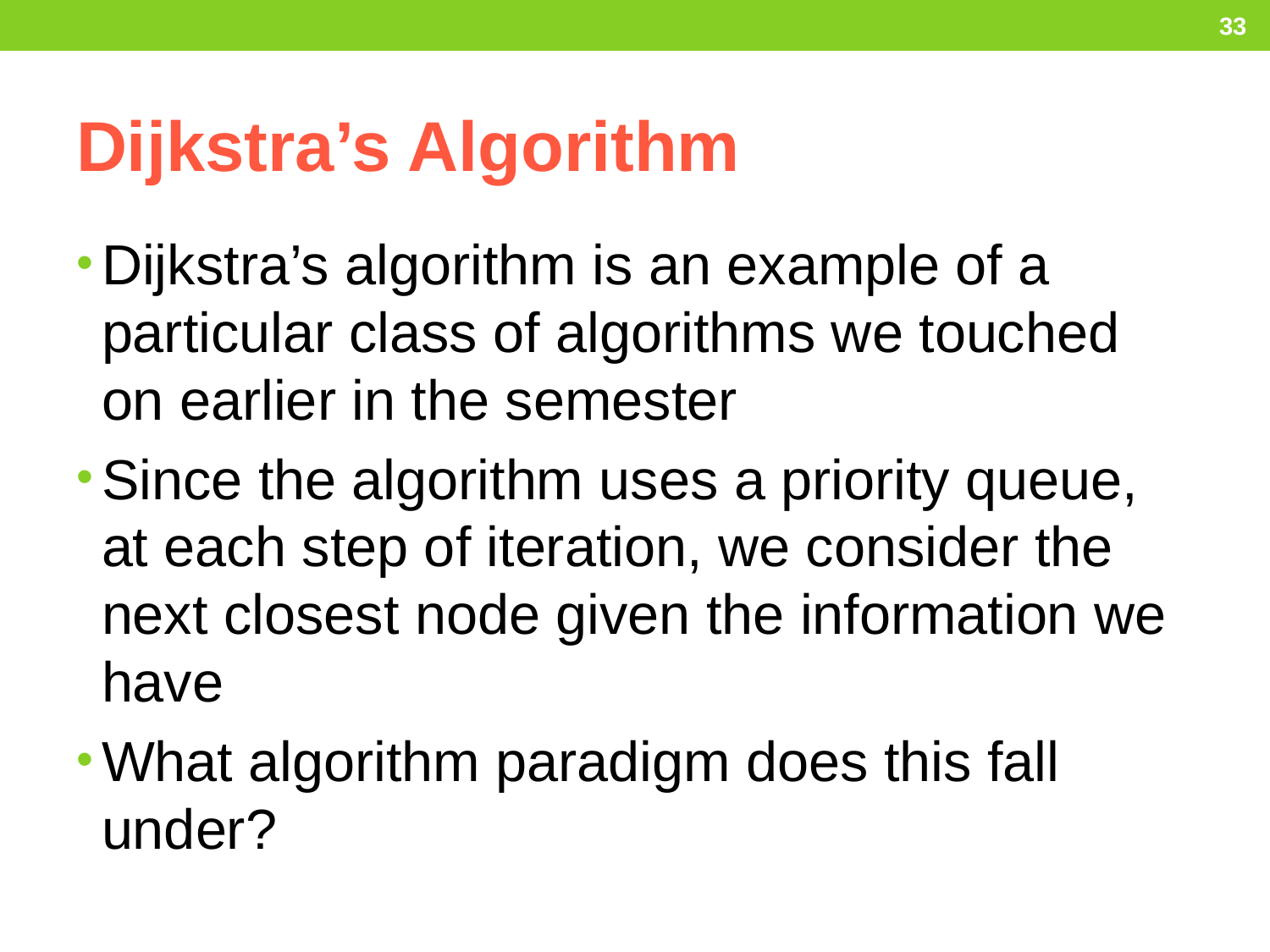

33
# Dijkstra’s Algorithm
Dijkstra’s algorithm is an example of a particular class of algorithms we touched on earlier in the semester
Since the algorithm uses a priority queue, at each step of iteration, we consider the next closest node given the information we have
What algorithm paradigm does this fall under?